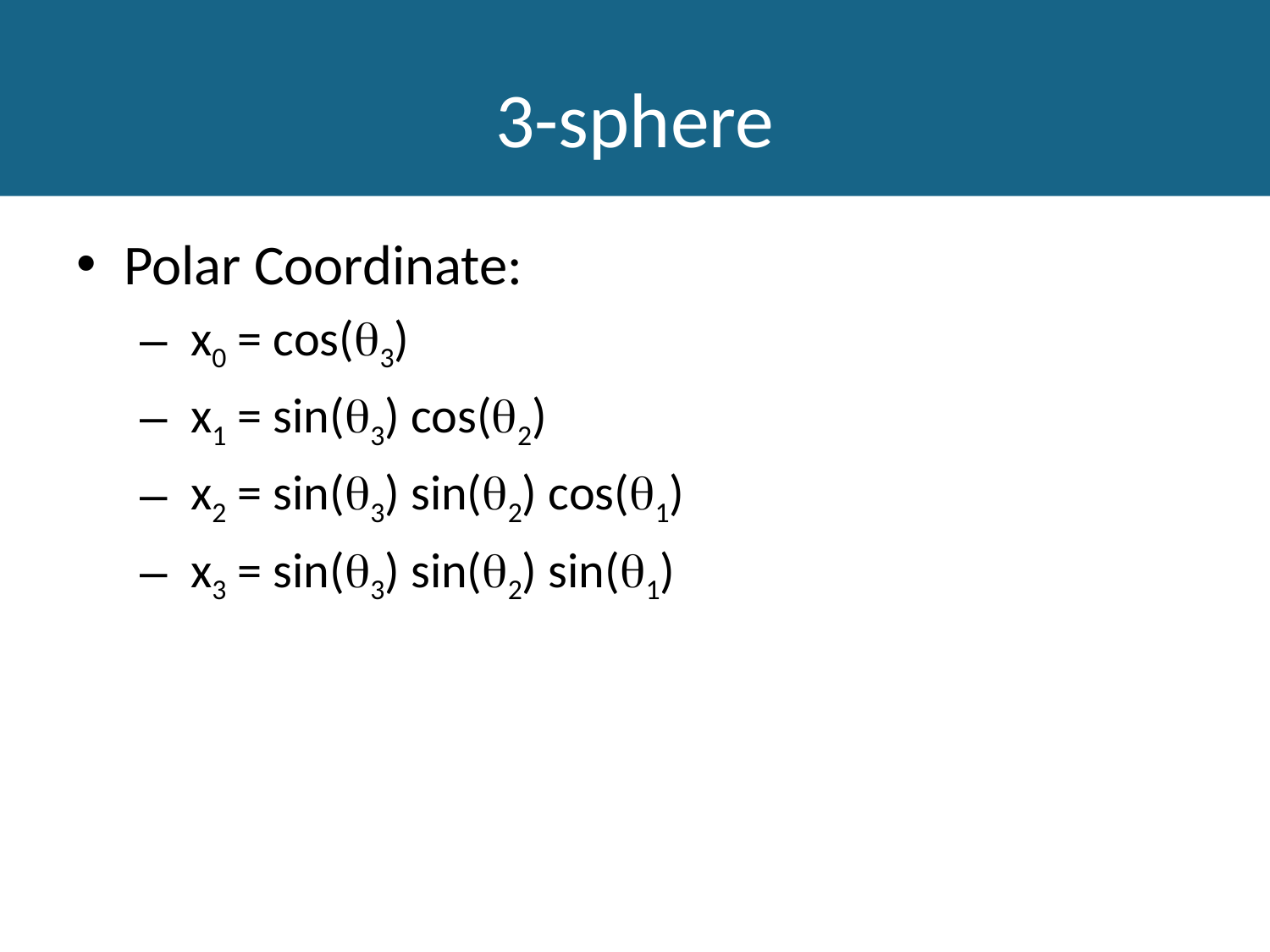

# 3-sphere
Polar Coordinate:
 x0 = cos(θ3)
 x1 = sin(θ3) cos(θ2)
 x2 = sin(θ3) sin(θ2) cos(θ1)
 x3 = sin(θ3) sin(θ2) sin(θ1)